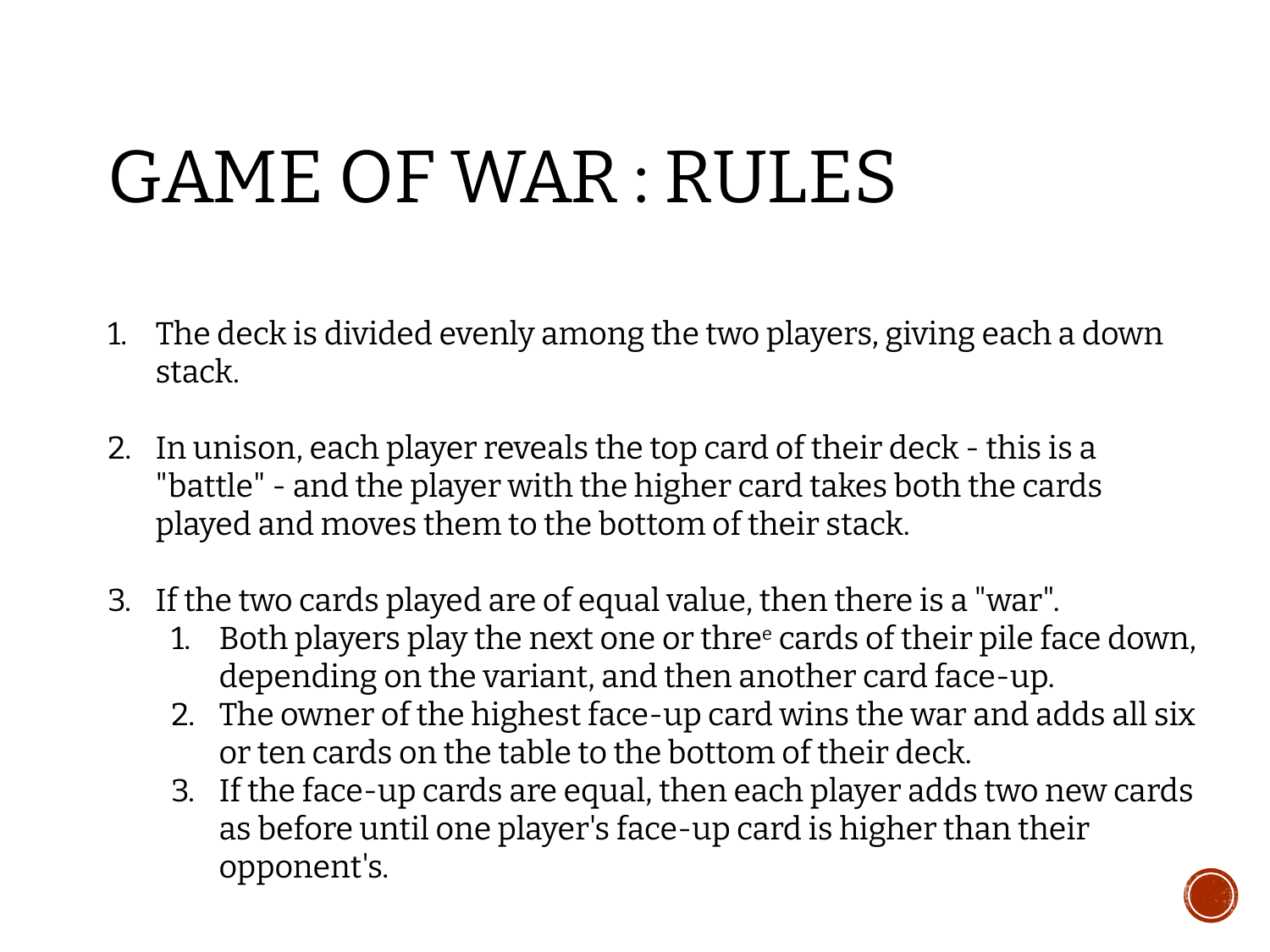

# Game of War : Rules
The deck is divided evenly among the two players, giving each a down stack.

In unison, each player reveals the top card of their deck - this is a "battle" - and the player with the higher card takes both the cards played and moves them to the bottom of their stack.

If the two cards played are of equal value, then there is a "war".
Both players play the next one or three cards of their pile face down, depending on the variant, and then another card face-up.
The owner of the highest face-up card wins the war and adds all six or ten cards on the table to the bottom of their deck.
If the face-up cards are equal, then each player adds two new cards as before until one player's face-up card is higher than their opponent's.